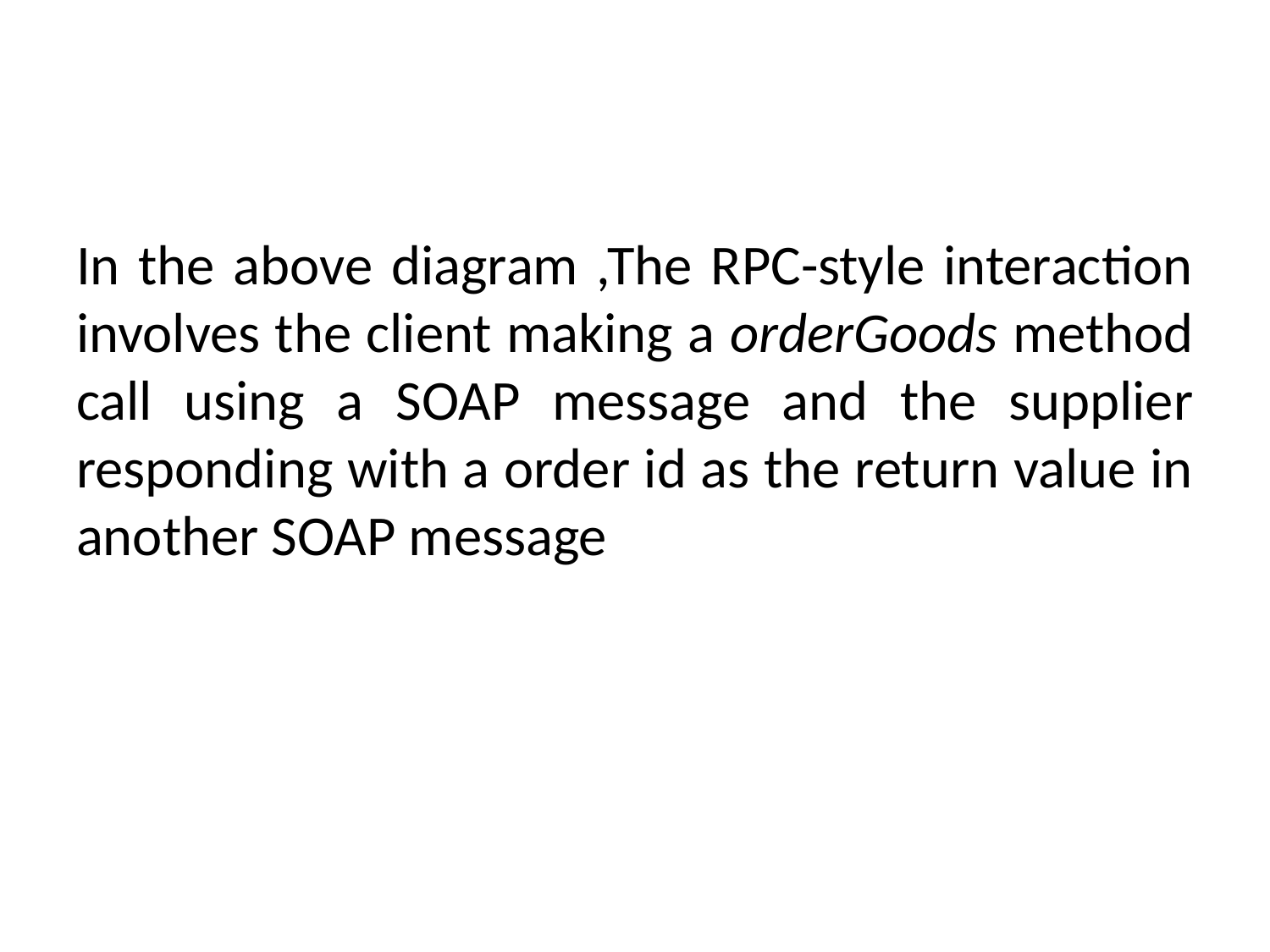

In the above diagram ,The RPC-style interaction involves the client making a orderGoods method call using a SOAP message and the supplier responding with a order id as the return value in another SOAP message